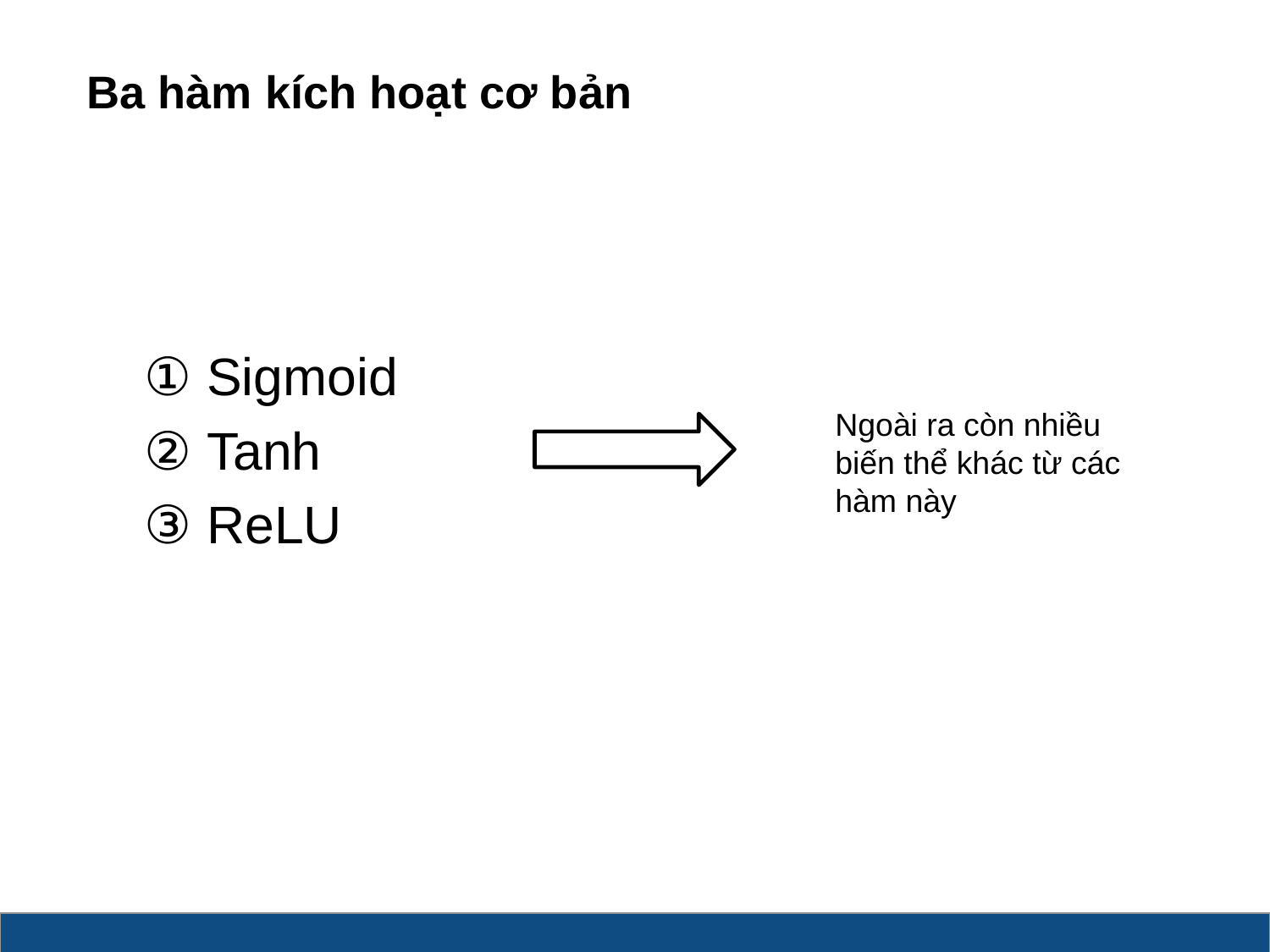

# Ba hàm kích hoạt cơ bản
 Sigmoid
 Tanh
 ReLU
Ngoài ra còn nhiều biến thể khác từ các hàm này